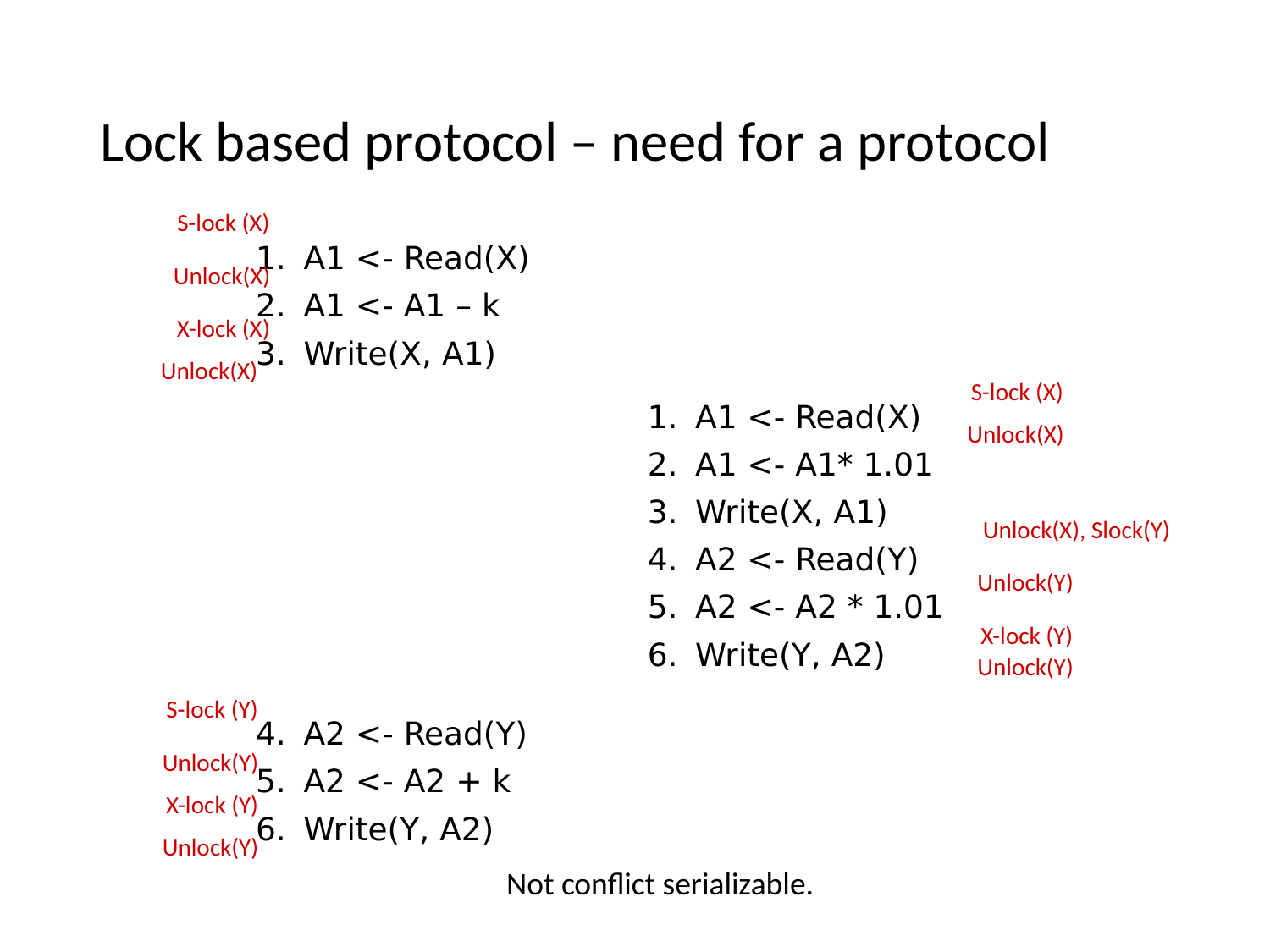

# Lock based protocol – need for a protocol
S-lock (X)
A1 <- Read(X)
A1 <- A1 – k
Write(X, A1)

A2 <- Read(Y)
A2 <- A2 + k
Write(Y, A2)

Unlock(X)
X-lock (X)

Unlock(X)
S-lock (X)
A1 <- Read(X)
A1 <- A1* 1.01
Write(X, A1)
A2 <- Read(Y)
A2 <- A2 * 1.01
Write(Y, A2)

Unlock(X)
Unlock(X), Slock(Y)
Unlock(Y)
X-lock (Y)
Unlock(Y)
S-lock (Y)
Unlock(Y)
X-lock (Y)
Unlock(Y)
Not conflict serializable.